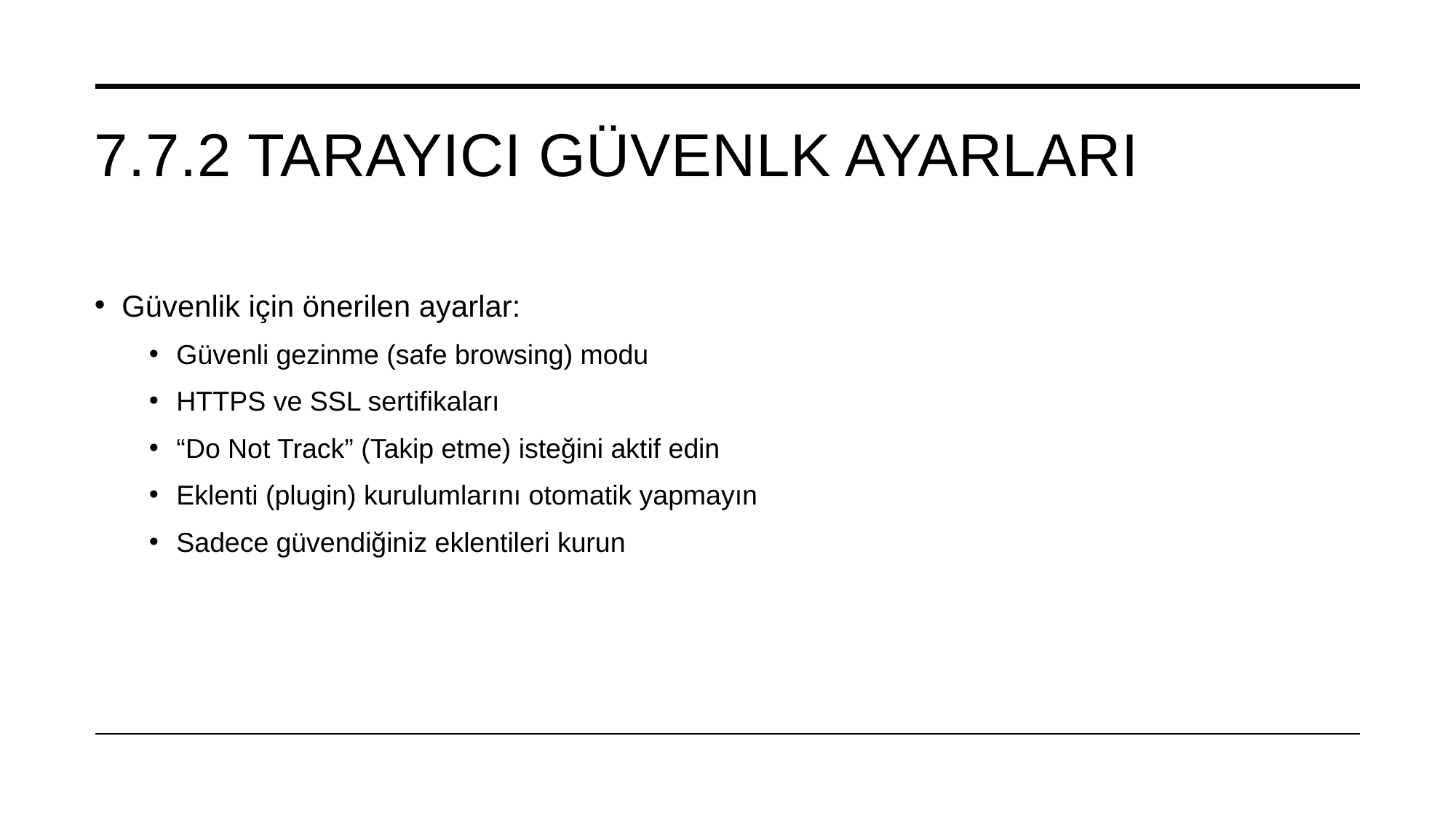

# 7.7.2 Tarayıcı güvenlk ayarları
Güvenlik için önerilen ayarlar:
Güvenli gezinme (safe browsing) modu
HTTPS ve SSL sertifikaları
“Do Not Track” (Takip etme) isteğini aktif edin
Eklenti (plugin) kurulumlarını otomatik yapmayın
Sadece güvendiğiniz eklentileri kurun